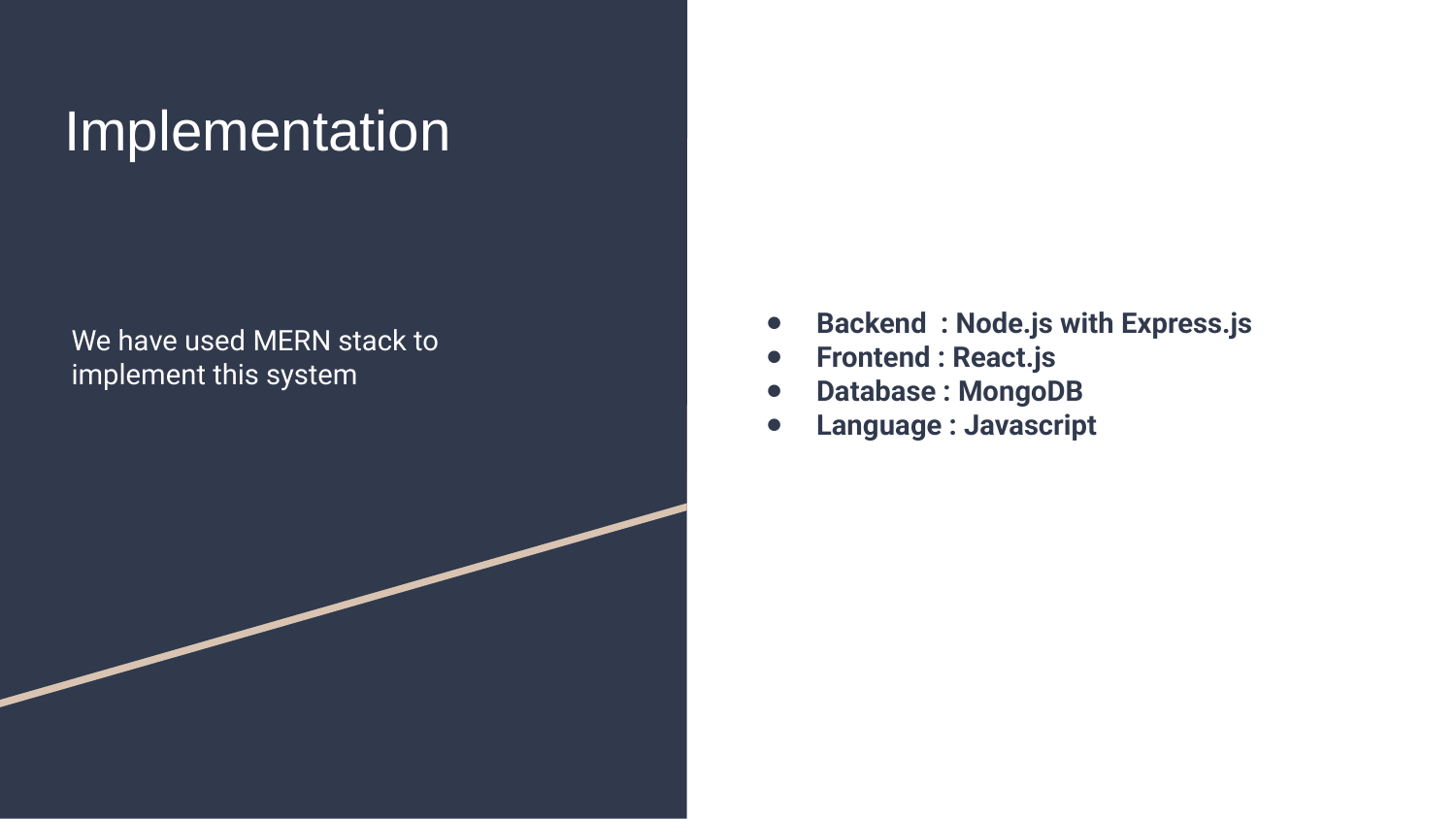

# Implementation
Backend  : Node.js with Express.js
Frontend : React.js
Database : MongoDB
Language : Javascript
We have used MERN stack to implement this system